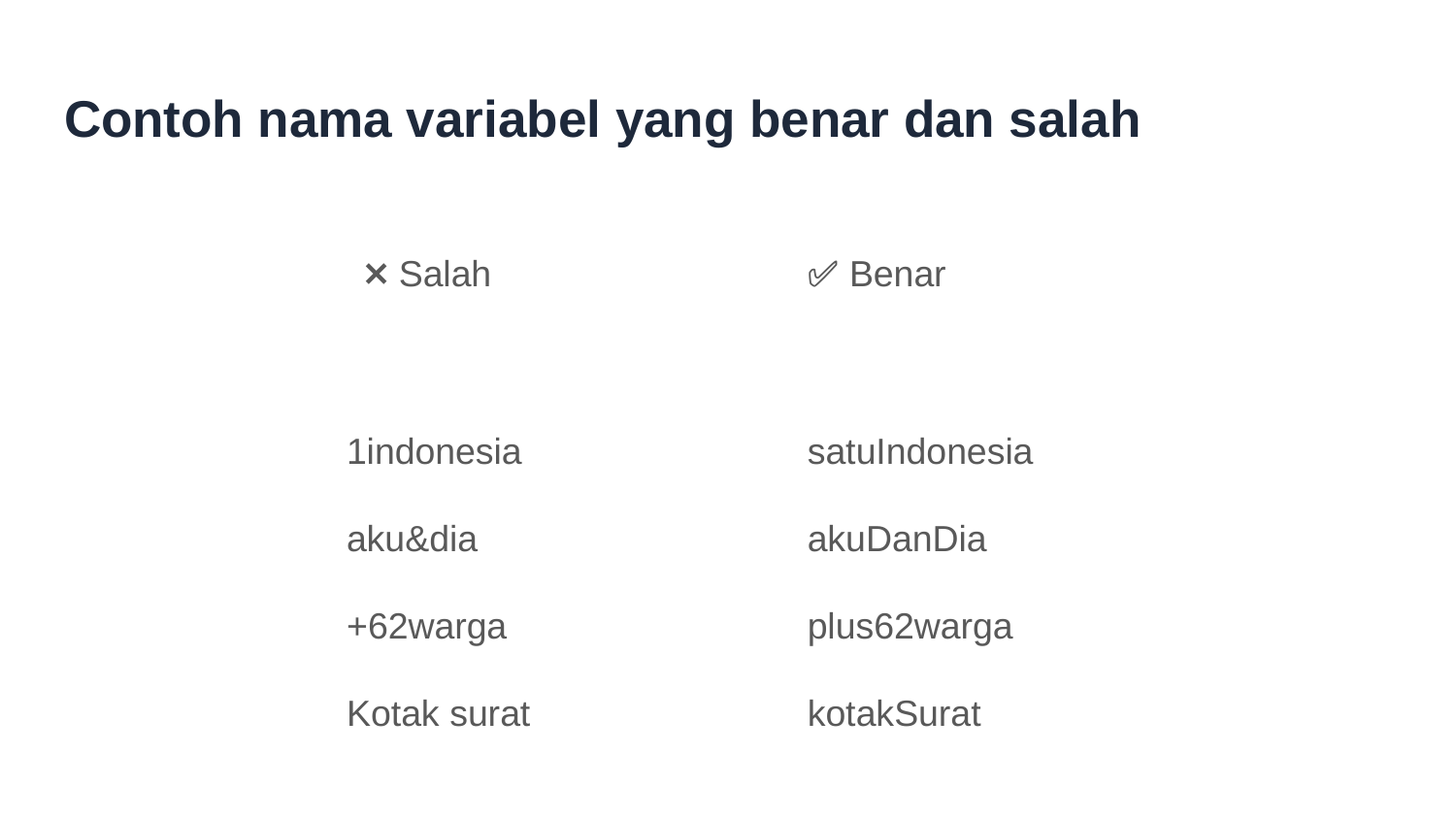

# Contoh nama variabel yang benar dan salah
❌ Salah
✅ Benar
1indonesia
aku&dia
+62warga
Kotak surat
satuIndonesia
akuDanDia
plus62warga
kotakSurat